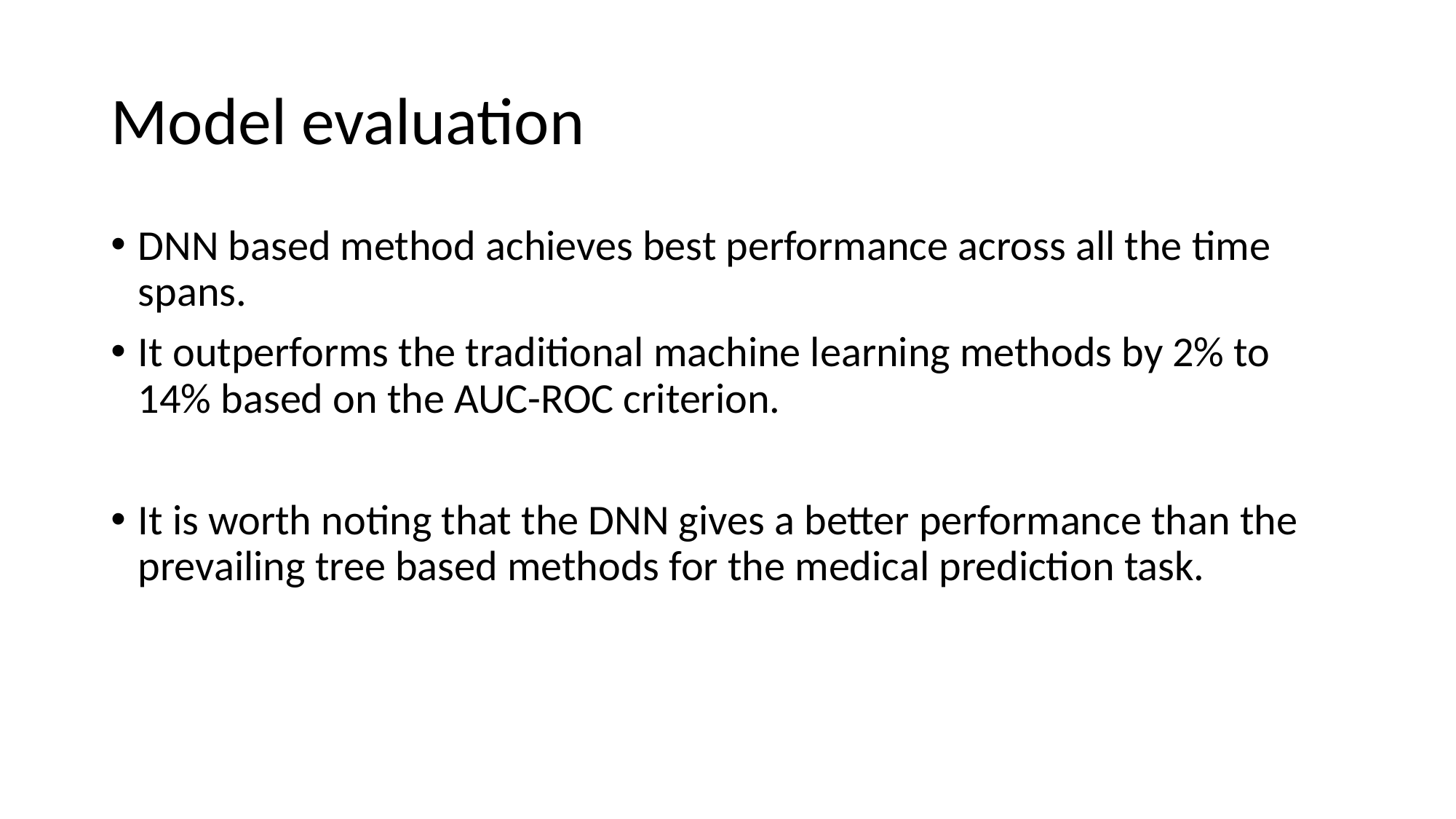

# Model evaluation
DNN based method achieves best performance across all the time spans.
It outperforms the traditional machine learning methods by 2% to 14% based on the AUC-ROC criterion.

It is worth noting that the DNN gives a better performance than the prevailing tree based methods for the medical prediction task.